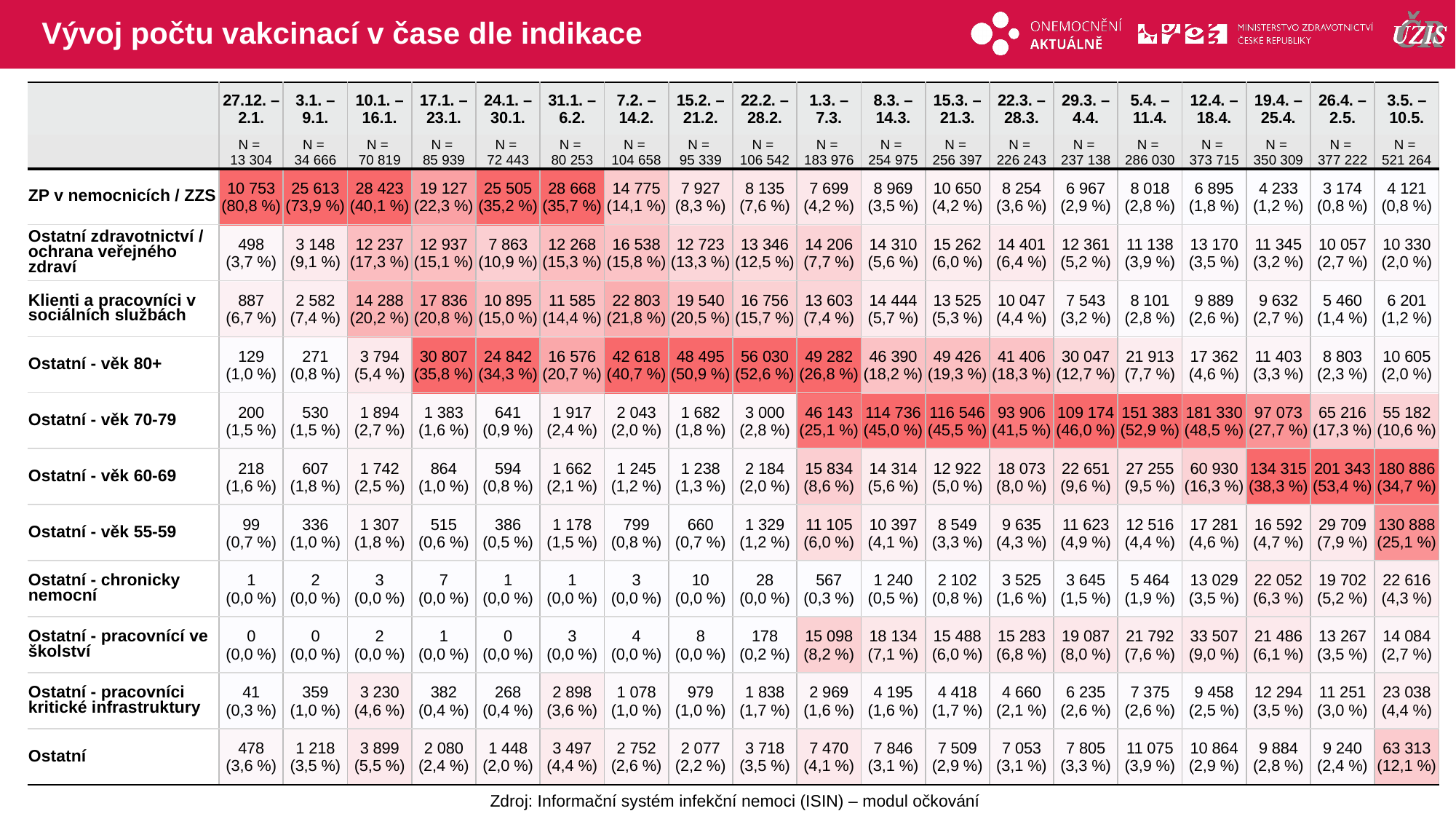

# Vývoj počtu vakcinací v čase dle indikace
|  | 27.12. – 2.1. | 3.1. – 9.1. | 10.1. – 16.1. | 17.1. – 23.1. | 24.1. – 30.1. | 31.1. – 6.2. | 7.2. – 14.2. | 15.2. – 21.2. | 22.2. – 28.2. | 1.3. – 7.3. | 8.3. – 14.3. | 15.3. – 21.3. | 22.3. – 28.3. | 29.3. – 4.4. | 5.4. – 11.4. | 12.4. – 18.4. | 19.4. – 25.4. | 26.4. – 2.5. | 3.5. – 10.5. |
| --- | --- | --- | --- | --- | --- | --- | --- | --- | --- | --- | --- | --- | --- | --- | --- | --- | --- | --- | --- |
|  | N = 13 304 | N = 34 666 | N = 70 819 | N = 85 939 | N = 72 443 | N = 80 253 | N = 104 658 | N = 95 339 | N = 106 542 | N = 183 976 | N = 254 975 | N = 256 397 | N = 226 243 | N = 237 138 | N = 286 030 | N = 373 715 | N = 350 309 | N = 377 222 | N = 521 264 |
| ZP v nemocnicích / ZZS | 10 753 (80,8 %) | 25 613 (73,9 %) | 28 423 (40,1 %) | 19 127 (22,3 %) | 25 505 (35,2 %) | 28 668 (35,7 %) | 14 775 (14,1 %) | 7 927 (8,3 %) | 8 135 (7,6 %) | 7 699 (4,2 %) | 8 969 (3,5 %) | 10 650 (4,2 %) | 8 254 (3,6 %) | 6 967 (2,9 %) | 8 018 (2,8 %) | 6 895 (1,8 %) | 4 233 (1,2 %) | 3 174 (0,8 %) | 4 121 (0,8 %) |
| Ostatní zdravotnictví / ochrana veřejného zdraví | 498 (3,7 %) | 3 148 (9,1 %) | 12 237 (17,3 %) | 12 937 (15,1 %) | 7 863 (10,9 %) | 12 268 (15,3 %) | 16 538 (15,8 %) | 12 723 (13,3 %) | 13 346 (12,5 %) | 14 206 (7,7 %) | 14 310 (5,6 %) | 15 262 (6,0 %) | 14 401 (6,4 %) | 12 361 (5,2 %) | 11 138 (3,9 %) | 13 170 (3,5 %) | 11 345 (3,2 %) | 10 057 (2,7 %) | 10 330 (2,0 %) |
| Klienti a pracovníci v sociálních službách | 887 (6,7 %) | 2 582 (7,4 %) | 14 288 (20,2 %) | 17 836 (20,8 %) | 10 895 (15,0 %) | 11 585 (14,4 %) | 22 803 (21,8 %) | 19 540 (20,5 %) | 16 756 (15,7 %) | 13 603 (7,4 %) | 14 444 (5,7 %) | 13 525 (5,3 %) | 10 047 (4,4 %) | 7 543 (3,2 %) | 8 101 (2,8 %) | 9 889 (2,6 %) | 9 632 (2,7 %) | 5 460 (1,4 %) | 6 201 (1,2 %) |
| Ostatní - věk 80+ | 129 (1,0 %) | 271 (0,8 %) | 3 794 (5,4 %) | 30 807 (35,8 %) | 24 842 (34,3 %) | 16 576 (20,7 %) | 42 618 (40,7 %) | 48 495 (50,9 %) | 56 030 (52,6 %) | 49 282 (26,8 %) | 46 390 (18,2 %) | 49 426 (19,3 %) | 41 406 (18,3 %) | 30 047 (12,7 %) | 21 913 (7,7 %) | 17 362 (4,6 %) | 11 403 (3,3 %) | 8 803 (2,3 %) | 10 605 (2,0 %) |
| Ostatní - věk 70-79 | 200 (1,5 %) | 530 (1,5 %) | 1 894 (2,7 %) | 1 383 (1,6 %) | 641 (0,9 %) | 1 917 (2,4 %) | 2 043 (2,0 %) | 1 682 (1,8 %) | 3 000 (2,8 %) | 46 143 (25,1 %) | 114 736 (45,0 %) | 116 546 (45,5 %) | 93 906 (41,5 %) | 109 174 (46,0 %) | 151 383 (52,9 %) | 181 330 (48,5 %) | 97 073 (27,7 %) | 65 216 (17,3 %) | 55 182 (10,6 %) |
| Ostatní - věk 60-69 | 218 (1,6 %) | 607 (1,8 %) | 1 742 (2,5 %) | 864 (1,0 %) | 594 (0,8 %) | 1 662 (2,1 %) | 1 245 (1,2 %) | 1 238 (1,3 %) | 2 184 (2,0 %) | 15 834 (8,6 %) | 14 314 (5,6 %) | 12 922 (5,0 %) | 18 073 (8,0 %) | 22 651 (9,6 %) | 27 255 (9,5 %) | 60 930 (16,3 %) | 134 315 (38,3 %) | 201 343 (53,4 %) | 180 886 (34,7 %) |
| Ostatní - věk 55-59 | 99 (0,7 %) | 336 (1,0 %) | 1 307 (1,8 %) | 515 (0,6 %) | 386 (0,5 %) | 1 178 (1,5 %) | 799 (0,8 %) | 660 (0,7 %) | 1 329 (1,2 %) | 11 105 (6,0 %) | 10 397 (4,1 %) | 8 549 (3,3 %) | 9 635 (4,3 %) | 11 623 (4,9 %) | 12 516 (4,4 %) | 17 281 (4,6 %) | 16 592 (4,7 %) | 29 709 (7,9 %) | 130 888 (25,1 %) |
| Ostatní - chronicky nemocní | 1 (0,0 %) | 2 (0,0 %) | 3 (0,0 %) | 7 (0,0 %) | 1 (0,0 %) | 1 (0,0 %) | 3 (0,0 %) | 10 (0,0 %) | 28 (0,0 %) | 567 (0,3 %) | 1 240 (0,5 %) | 2 102 (0,8 %) | 3 525 (1,6 %) | 3 645 (1,5 %) | 5 464 (1,9 %) | 13 029 (3,5 %) | 22 052 (6,3 %) | 19 702 (5,2 %) | 22 616 (4,3 %) |
| Ostatní - pracovnící ve školství | 0 (0,0 %) | 0 (0,0 %) | 2 (0,0 %) | 1 (0,0 %) | 0 (0,0 %) | 3 (0,0 %) | 4 (0,0 %) | 8 (0,0 %) | 178 (0,2 %) | 15 098 (8,2 %) | 18 134 (7,1 %) | 15 488 (6,0 %) | 15 283 (6,8 %) | 19 087 (8,0 %) | 21 792 (7,6 %) | 33 507 (9,0 %) | 21 486 (6,1 %) | 13 267 (3,5 %) | 14 084 (2,7 %) |
| Ostatní - pracovníci kritické infrastruktury | 41 (0,3 %) | 359 (1,0 %) | 3 230 (4,6 %) | 382 (0,4 %) | 268 (0,4 %) | 2 898 (3,6 %) | 1 078 (1,0 %) | 979 (1,0 %) | 1 838 (1,7 %) | 2 969 (1,6 %) | 4 195 (1,6 %) | 4 418 (1,7 %) | 4 660 (2,1 %) | 6 235 (2,6 %) | 7 375 (2,6 %) | 9 458 (2,5 %) | 12 294 (3,5 %) | 11 251 (3,0 %) | 23 038 (4,4 %) |
| Ostatní | 478 (3,6 %) | 1 218 (3,5 %) | 3 899 (5,5 %) | 2 080 (2,4 %) | 1 448 (2,0 %) | 3 497 (4,4 %) | 2 752 (2,6 %) | 2 077 (2,2 %) | 3 718 (3,5 %) | 7 470 (4,1 %) | 7 846 (3,1 %) | 7 509 (2,9 %) | 7 053 (3,1 %) | 7 805 (3,3 %) | 11 075 (3,9 %) | 10 864 (2,9 %) | 9 884 (2,8 %) | 9 240 (2,4 %) | 63 313 (12,1 %) |
|  |  |  |  |  |  |  |  |  |  |  |  |  |  |  |  |  |  |  |
| --- | --- | --- | --- | --- | --- | --- | --- | --- | --- | --- | --- | --- | --- | --- | --- | --- | --- | --- |
|  |  |  |  |  |  |  |  |  |  |  |  |  |  |  |  |  |  |  |
|  |  |  |  |  |  |  |  |  |  |  |  |  |  |  |  |  |  |  |
|  |  |  |  |  |  |  |  |  |  |  |  |  |  |  |  |  |  |  |
|  |  |  |  |  |  |  |  |  |  |  |  |  |  |  |  |  |  |  |
|  |  |  |  |  |  |  |  |  |  |  |  |  |  |  |  |  |  |  |
|  |  |  |  |  |  |  |  |  |  |  |  |  |  |  |  |  |  |  |
|  |  |  |  |  |  |  |  |  |  |  |  |  |  |  |  |  |  |  |
|  |  |  |  |  |  |  |  |  |  |  |  |  |  |  |  |  |  |  |
|  |  |  |  |  |  |  |  |  |  |  |  |  |  |  |  |  |  |  |
|  |  |  |  |  |  |  |  |  |  |  |  |  |  |  |  |  |  |  |
Zdroj: Informační systém infekční nemoci (ISIN) – modul očkování